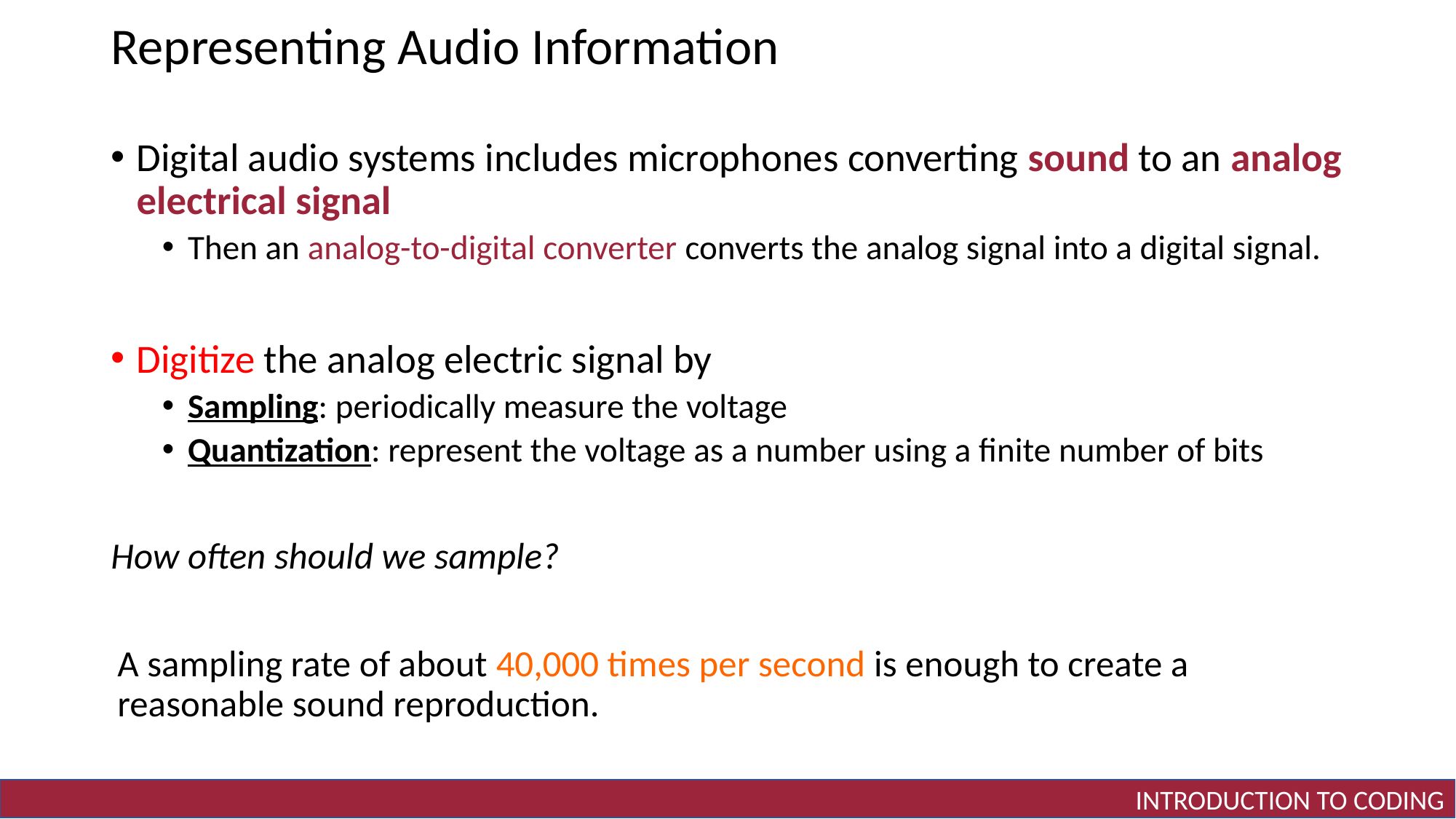

# Representing Audio Information
Digital audio systems includes microphones converting sound to an analog electrical signal
Then an analog-to-digital converter converts the analog signal into a digital signal.

Digitize the analog electric signal by
Sampling: periodically measure the voltage
Quantization: represent the voltage as a number using a finite number of bits

How often should we sample?

A sampling rate of about 40,000 times per second is enough to create a reasonable sound reproduction.